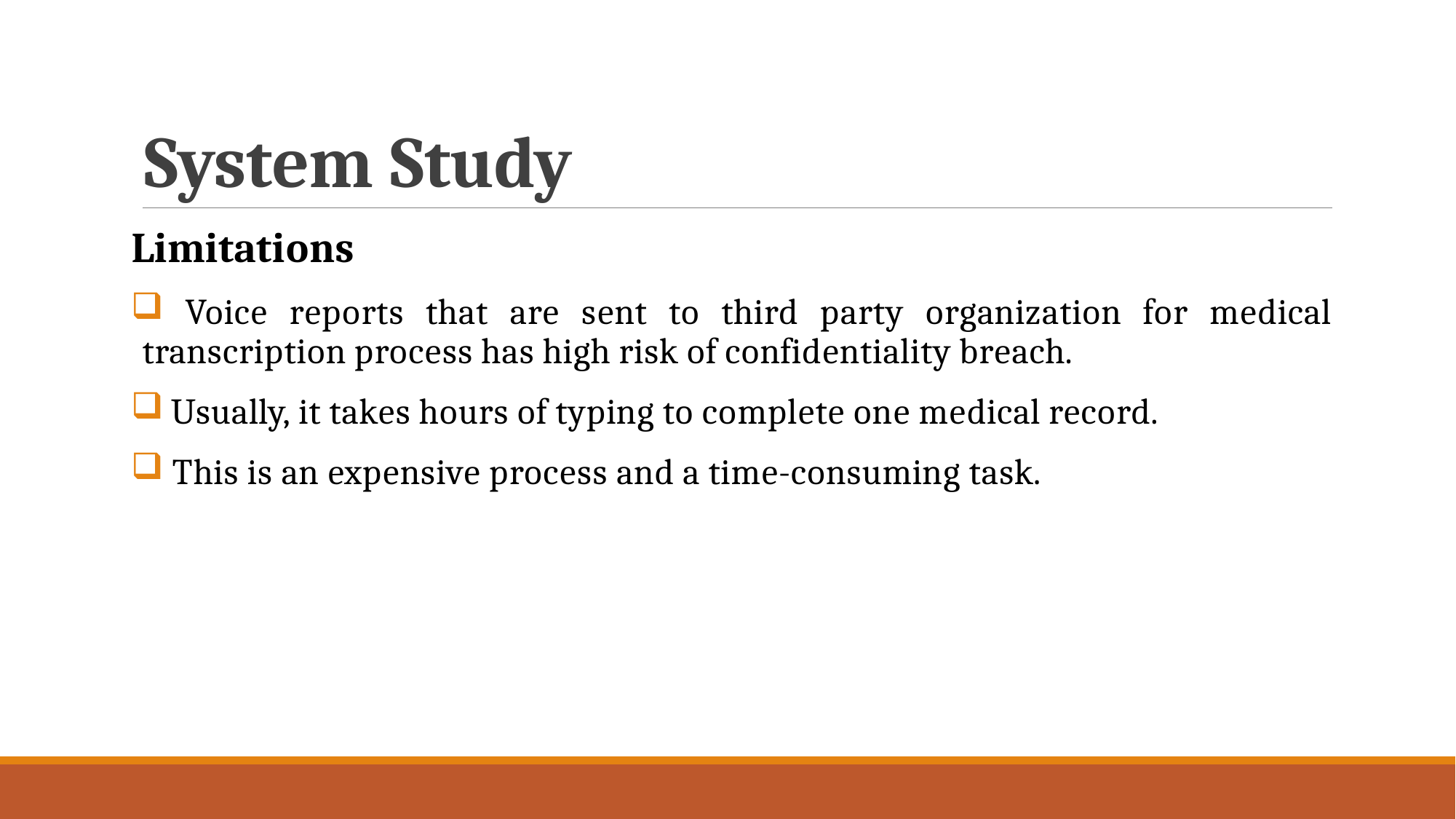

# System Study
Limitations
 Voice reports that are sent to third party organization for medical transcription process has high risk of confidentiality breach.
 Usually, it takes hours of typing to complete one medical record.
 This is an expensive process and a time-consuming task.